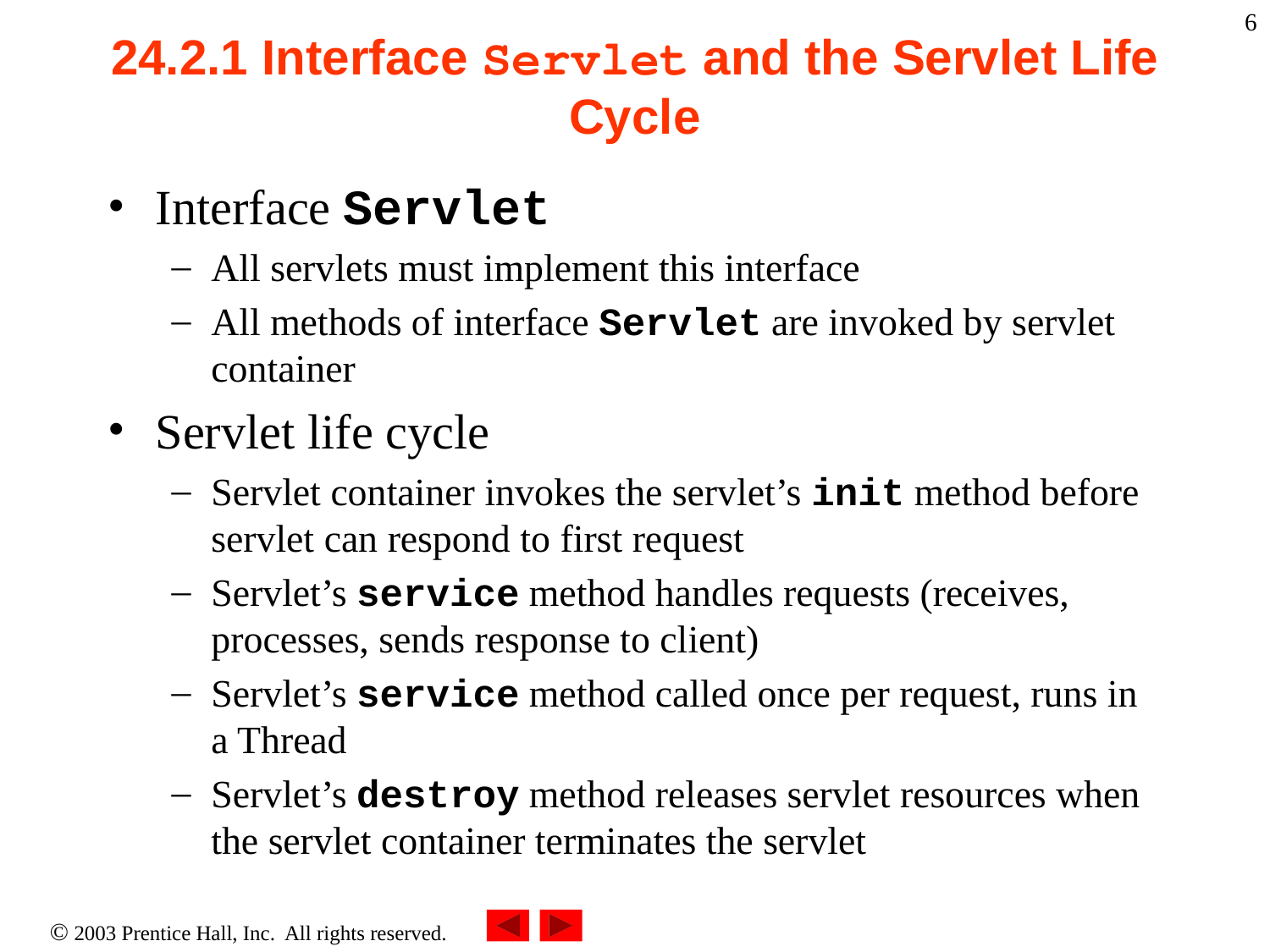

6
# 24.2.1 Interface Servlet and the Servlet Life Cycle
Interface Servlet
All servlets must implement this interface
All methods of interface Servlet are invoked by servlet container
Servlet life cycle
Servlet container invokes the servlet’s init method before servlet can respond to first request
Servlet’s service method handles requests (receives, processes, sends response to client)
Servlet’s service method called once per request, runs in a Thread
Servlet’s destroy method releases servlet resources when the servlet container terminates the servlet